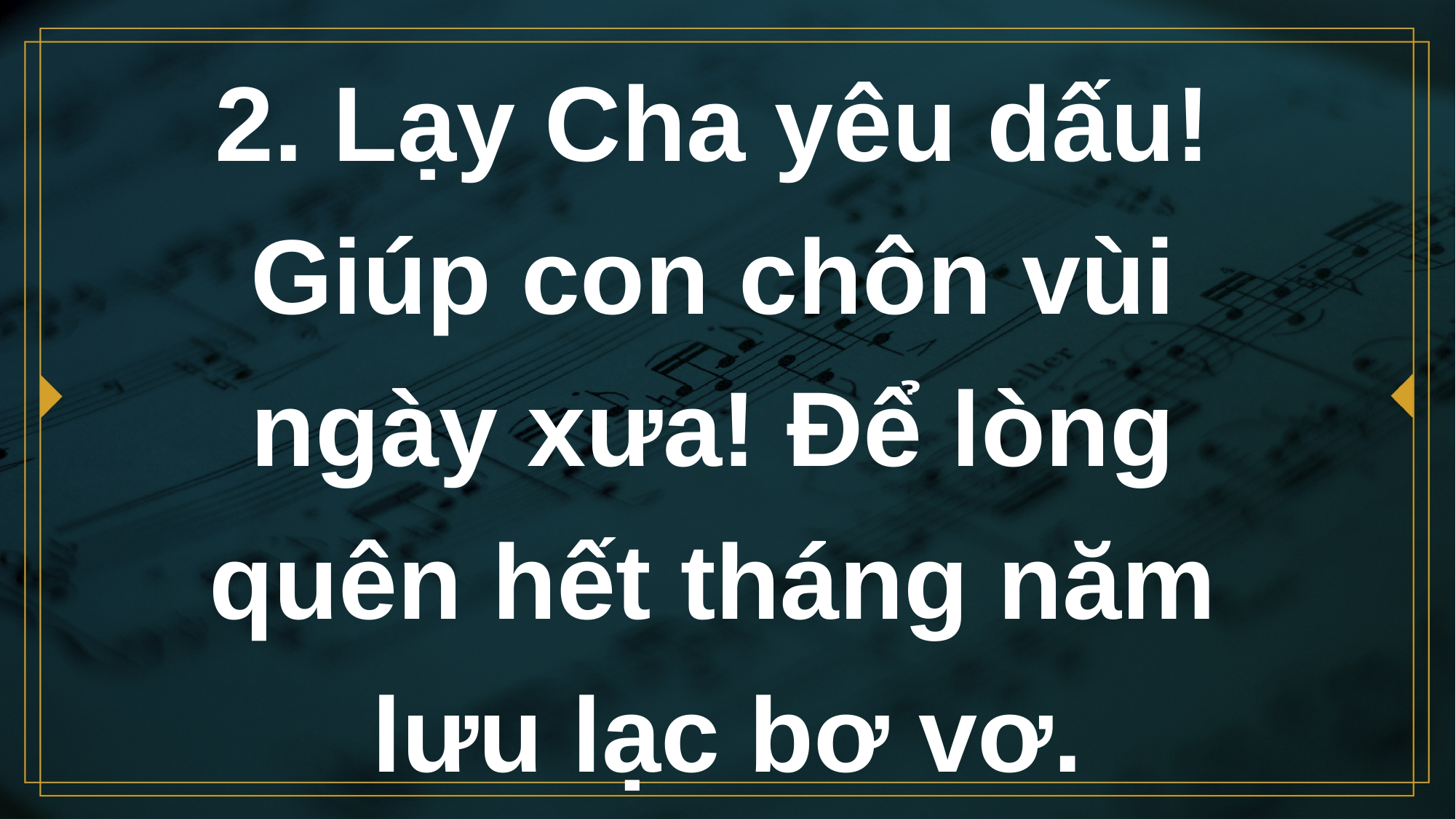

# 2. Lạy Cha yêu dấu! Giúp con chôn vùi ngày xưa! Để lòng quên hết tháng năm lưu lạc bơ vơ.